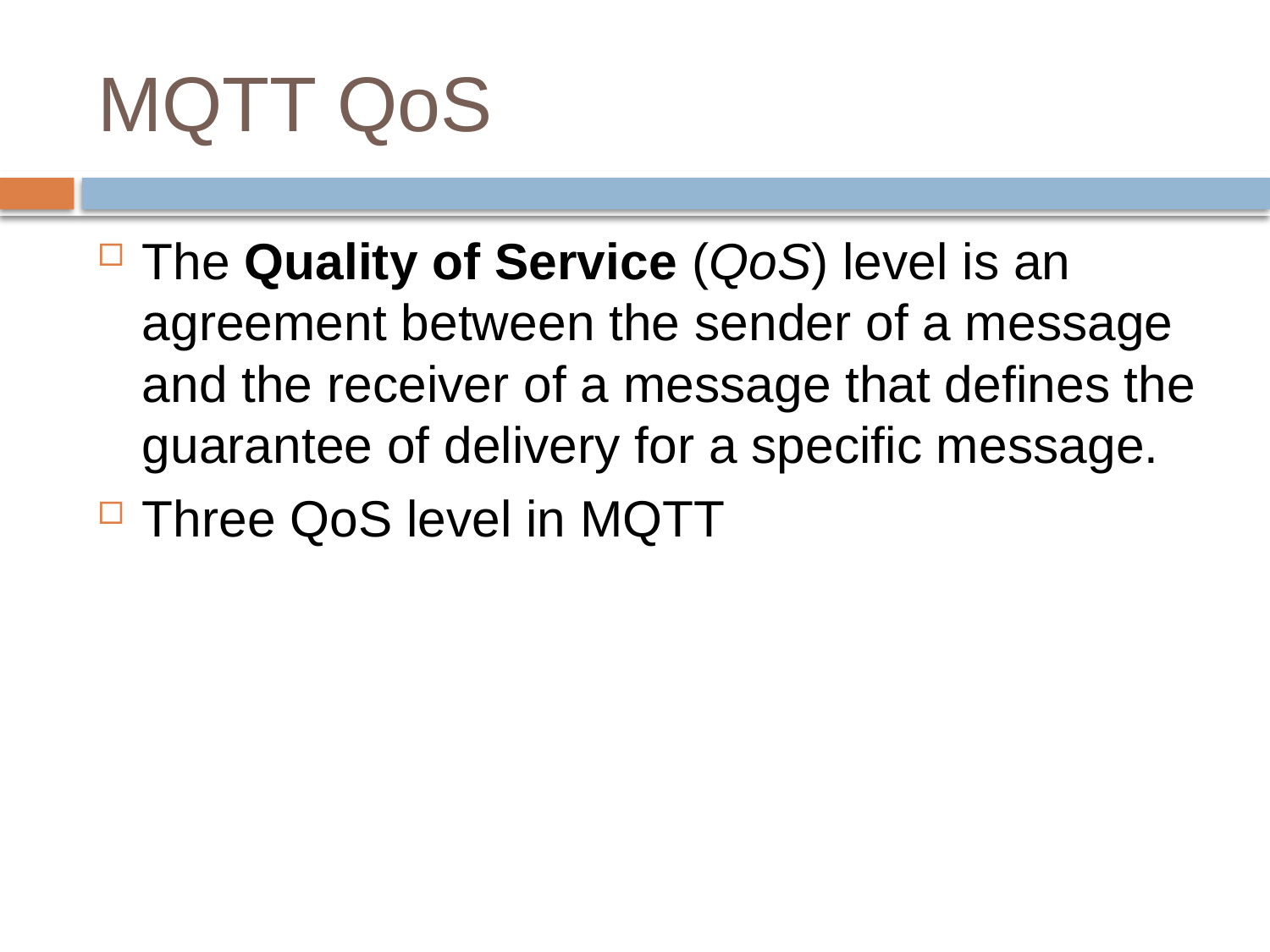

# MQTT QoS
The Quality of Service (QoS) level is an agreement between the sender of a message and the receiver of a message that defines the guarantee of delivery for a specific message.
Three QoS level in MQTT